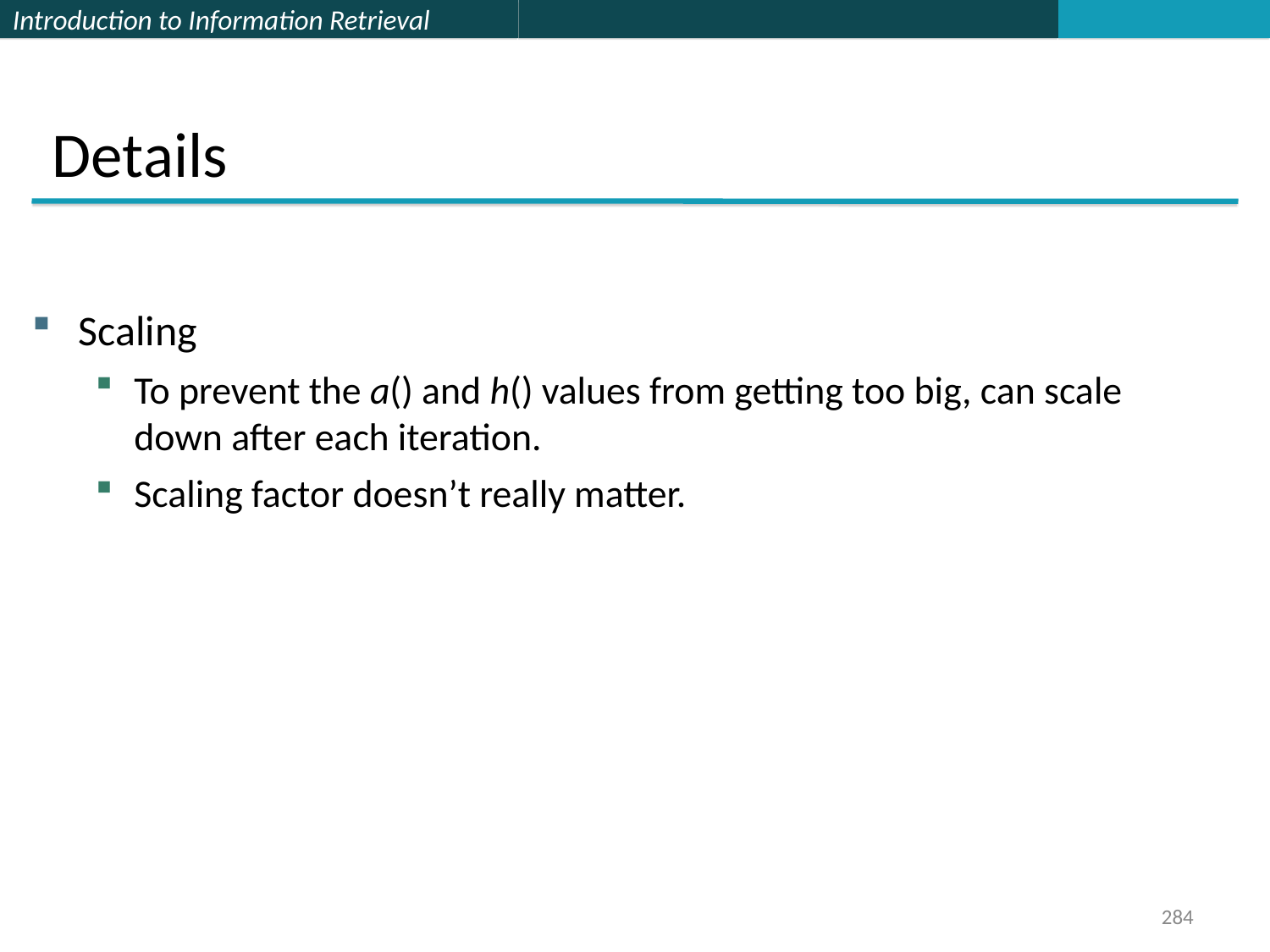

Details
Scaling
To prevent the a() and h() values from getting too big, can scale down after each iteration.
Scaling factor doesn’t really matter.

284